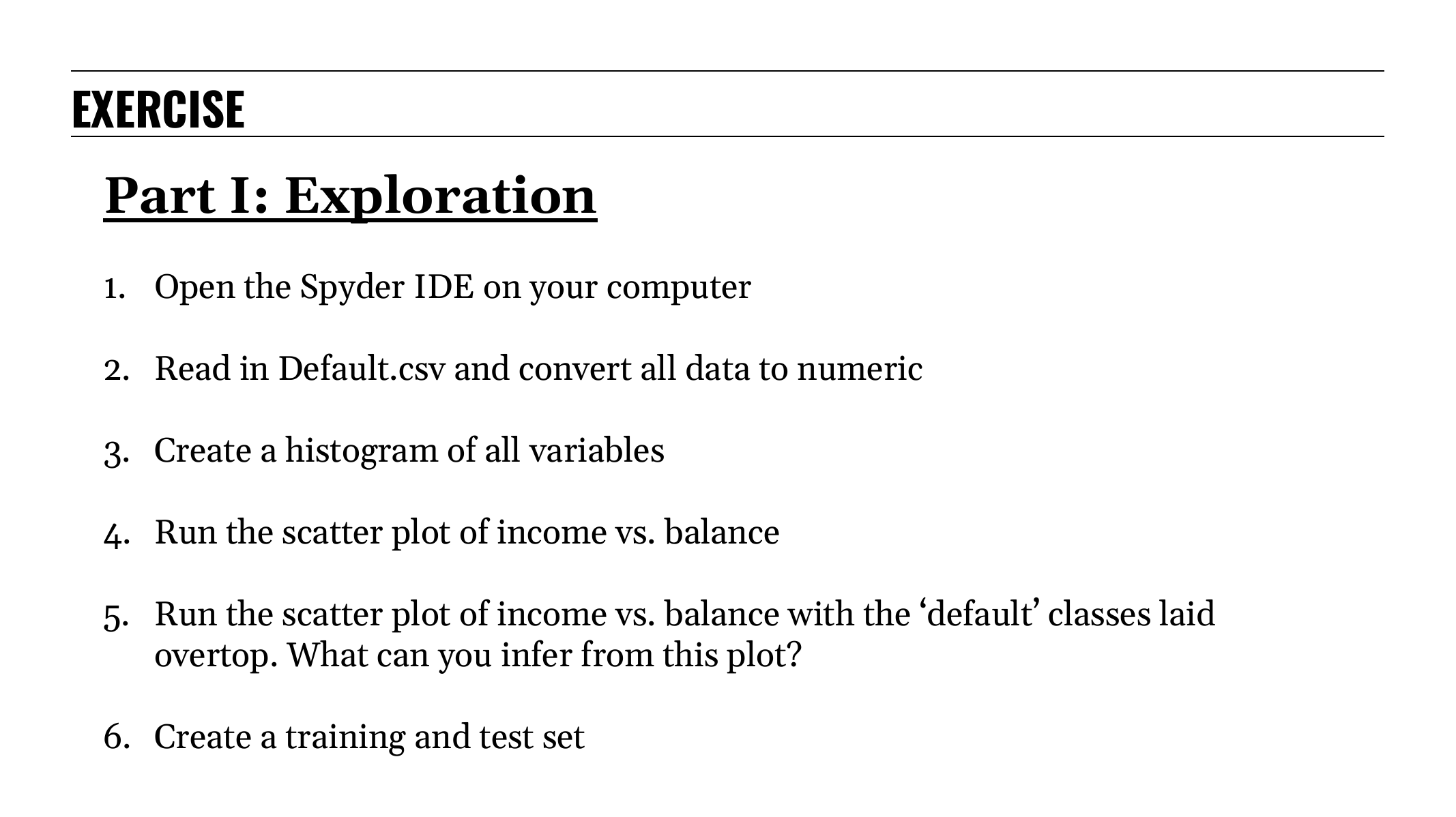

EXERCISE

Part I: Exploration

Open the Spyder IDE on your computer

Read in Default.csv and convert all data to numeric

Create a histogram of all variables

Run the scatter plot of income vs. balance

Run the scatter plot of income vs. balance with the ‘default’ classes laid overtop. What can you infer from this plot?

Create a training and test set